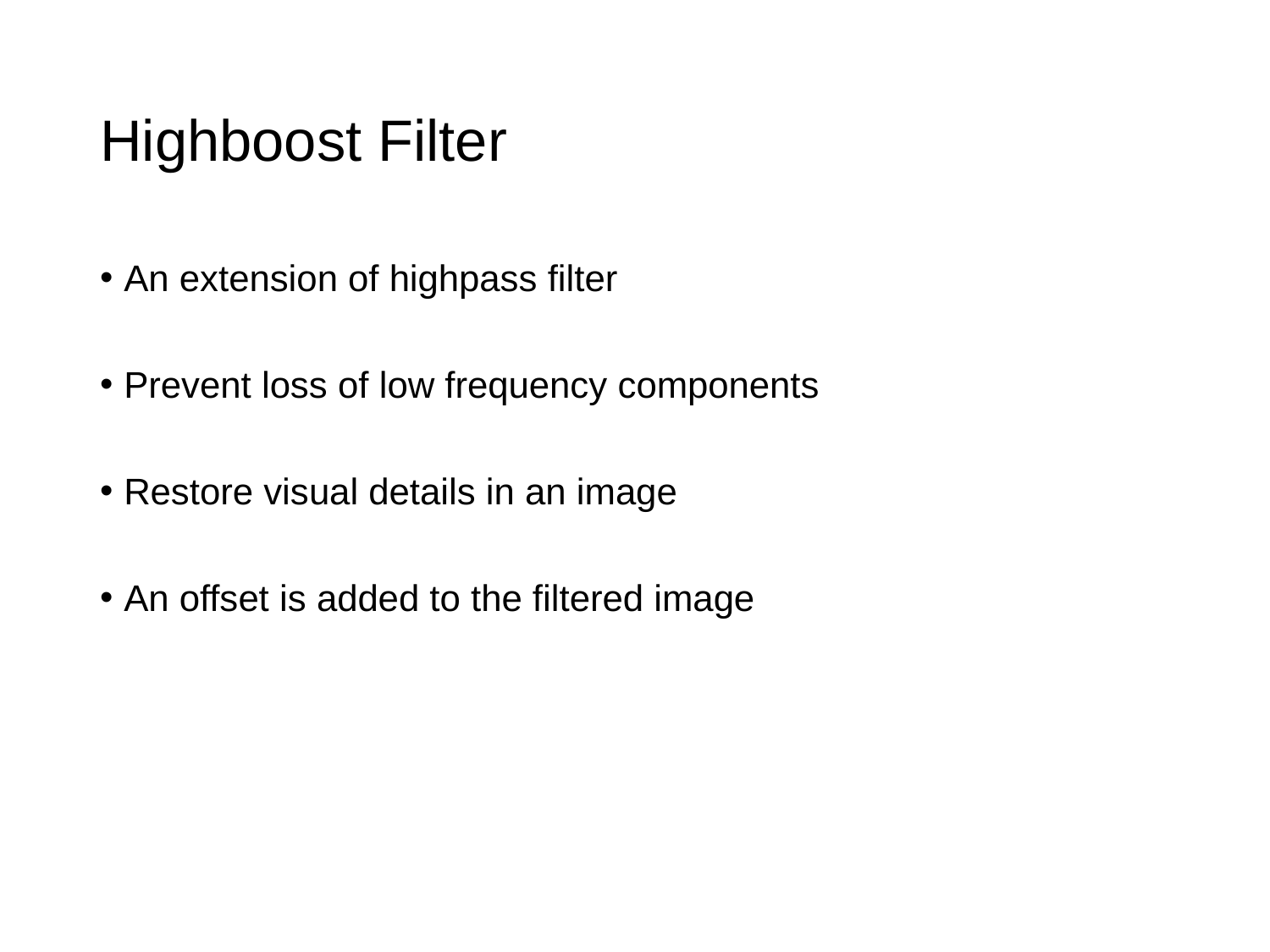

# Highboost Filter
An extension of highpass filter

Prevent loss of low frequency components

Restore visual details in an image

An offset is added to the filtered image